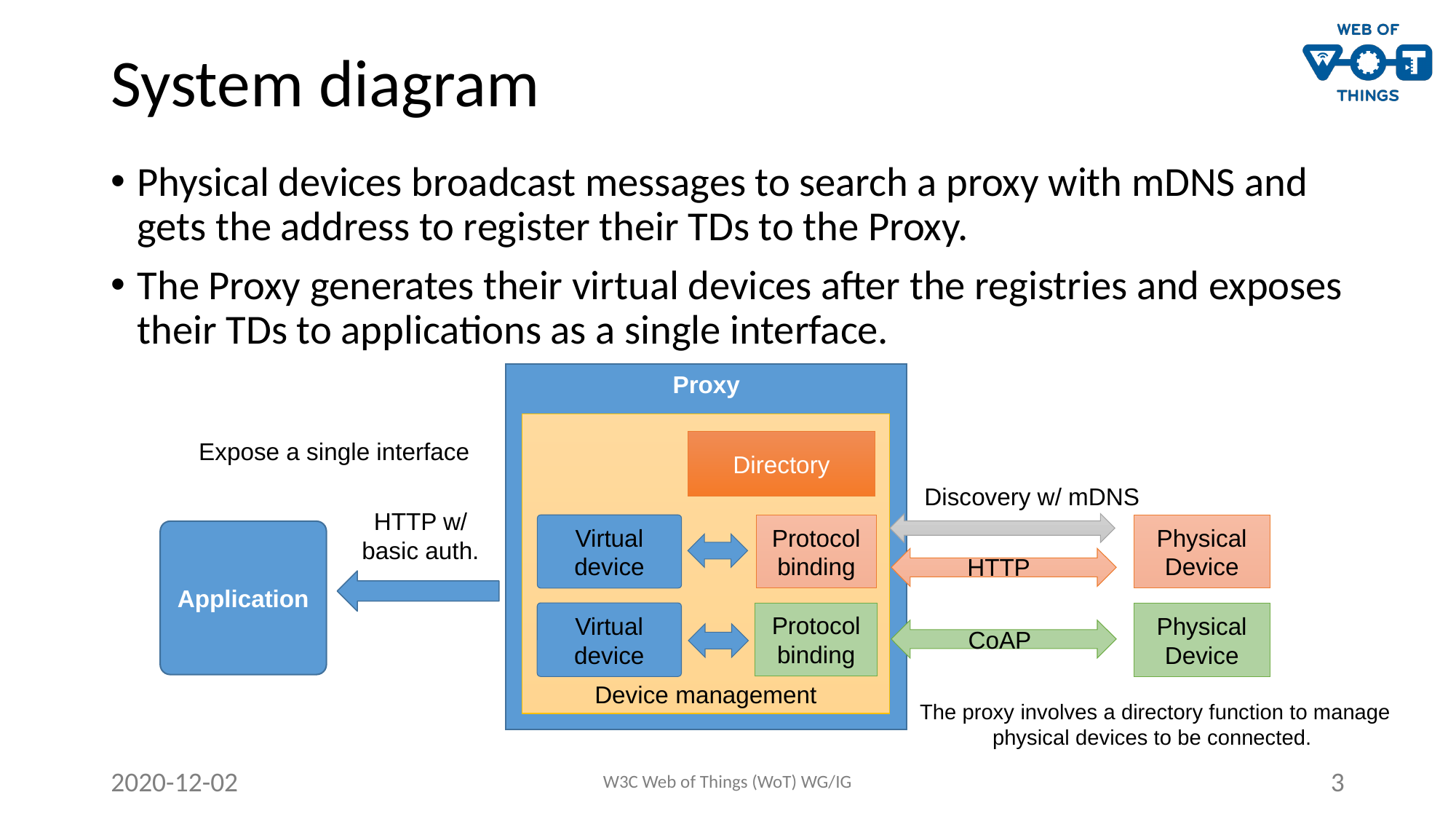

# System diagram
Physical devices broadcast messages to search a proxy with mDNS and gets the address to register their TDs to the Proxy.
The Proxy generates their virtual devices after the registries and exposes their TDs to applications as a single interface.
Proxy
Device management
Expose a single interface
Directory
Discovery w/ mDNS
HTTP w/ basic auth.

Virtual device
Physical Device
Protocol binding
Application

HTTP

Virtual device
Protocol binding
Physical Device
CoAP

The proxy involves a directory function to manage physical devices to be connected.
2020-12-02
W3C Web of Things (WoT) WG/IG
3